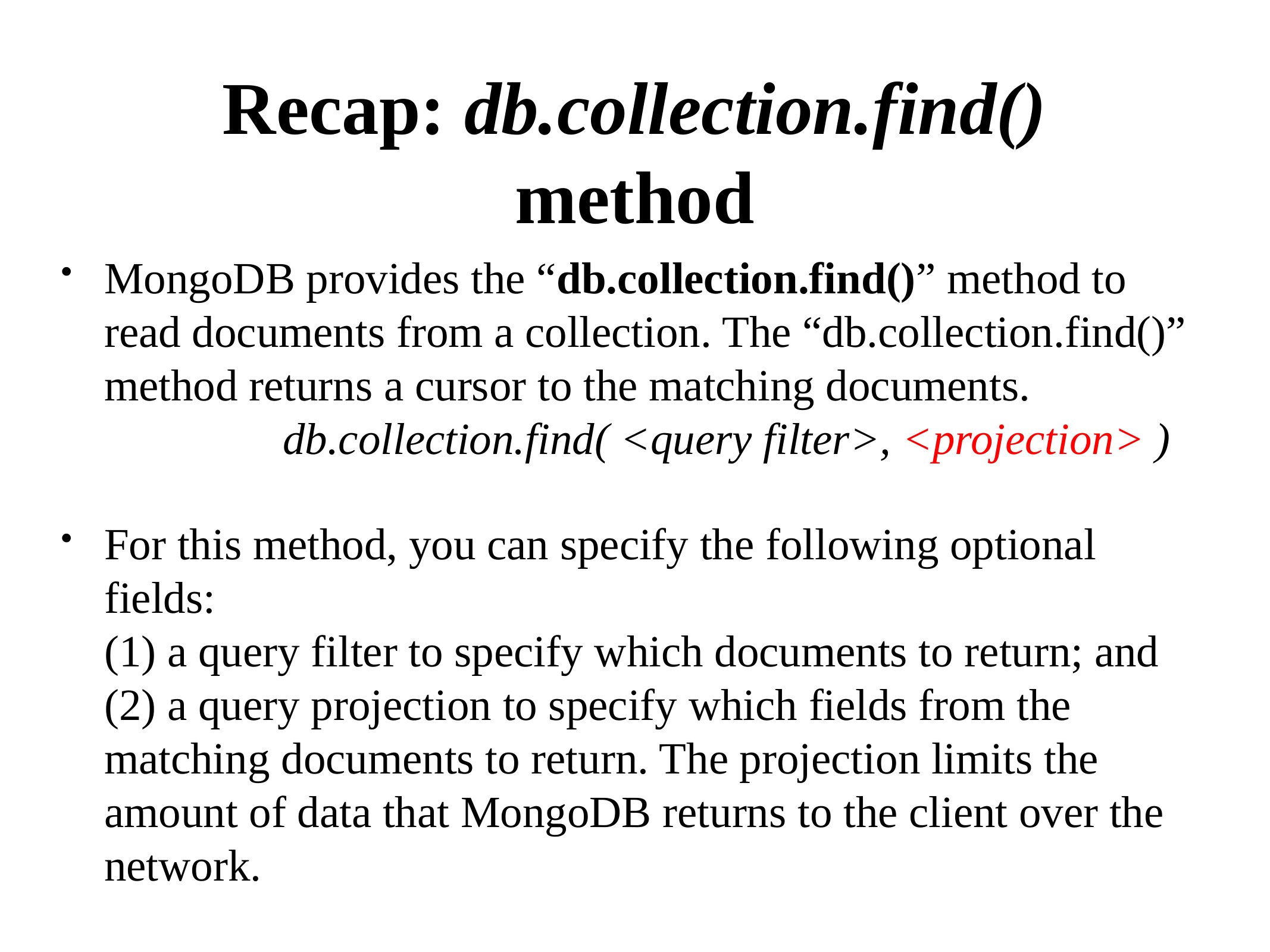

# Recap: db.collection.find() method
MongoDB provides the “db.collection.find()” method to read documents from a collection. The “db.collection.find()” method returns a cursor to the matching documents.
		db.collection.find( <query filter>, <projection> )
For this method, you can specify the following optional fields:
(1) a query filter to specify which documents to return; and
(2) a query projection to specify which fields from the matching documents to return. The projection limits the amount of data that MongoDB returns to the client over the network.